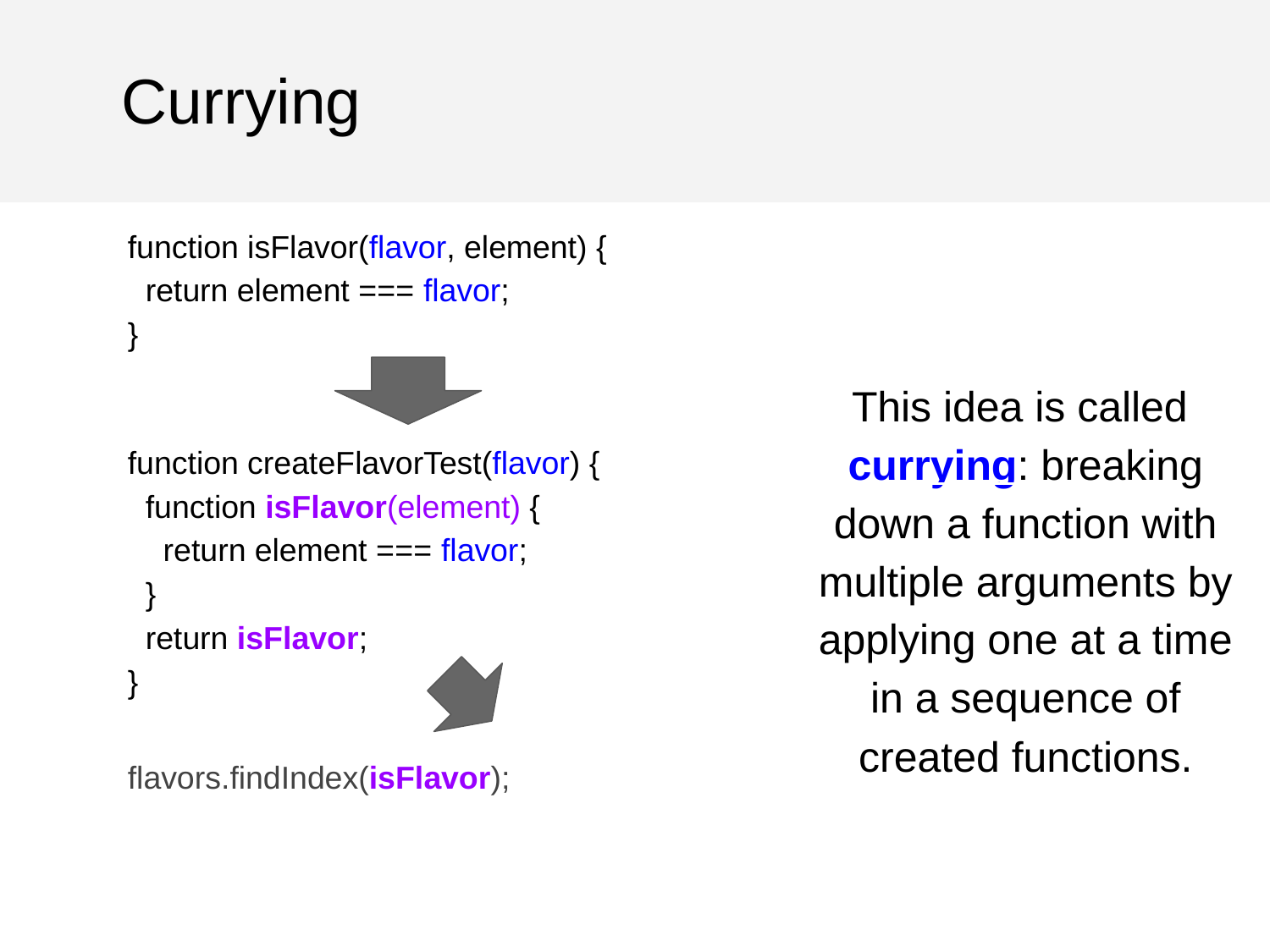

Currying

function isFlavor(flavor, element) {
  return element === flavor;
}

This idea is called currying: breaking down a function with multiple arguments by applying one at a time in a sequence of created functions.
function createFlavorTest(flavor) {
  function isFlavor(element) {
    return element === flavor;
  }
  return isFlavor;
}

flavors.findIndex(isFlavor);